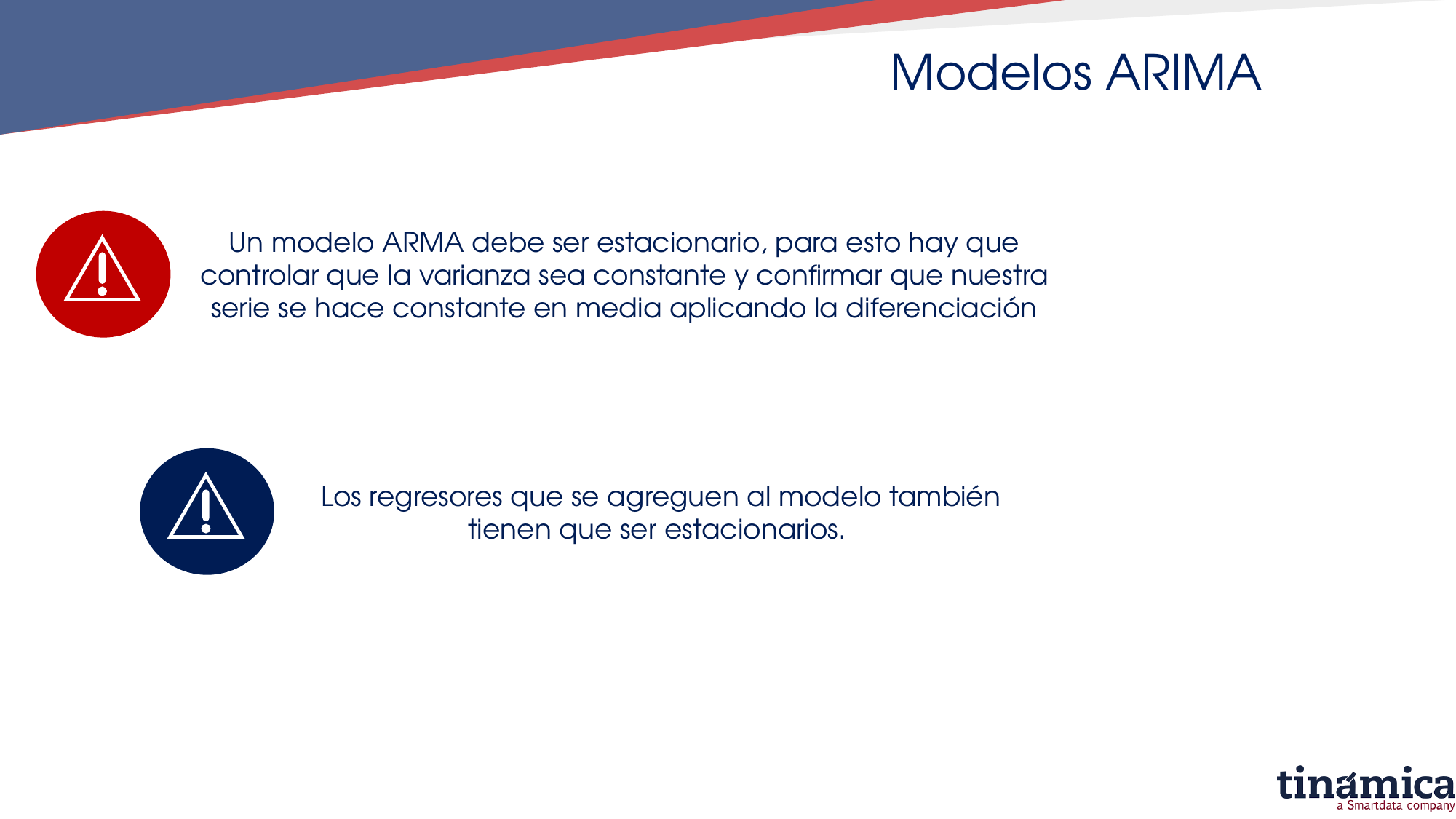

Modelos ARIMA

Un modelo ARMA debe ser estacionario, para esto hay que controlar que la varianza sea constante y confirmar que nuestra serie se hace constante en media aplicando la diferenciación

Los regresores que se agreguen al modelo también tienen que ser estacionarios.